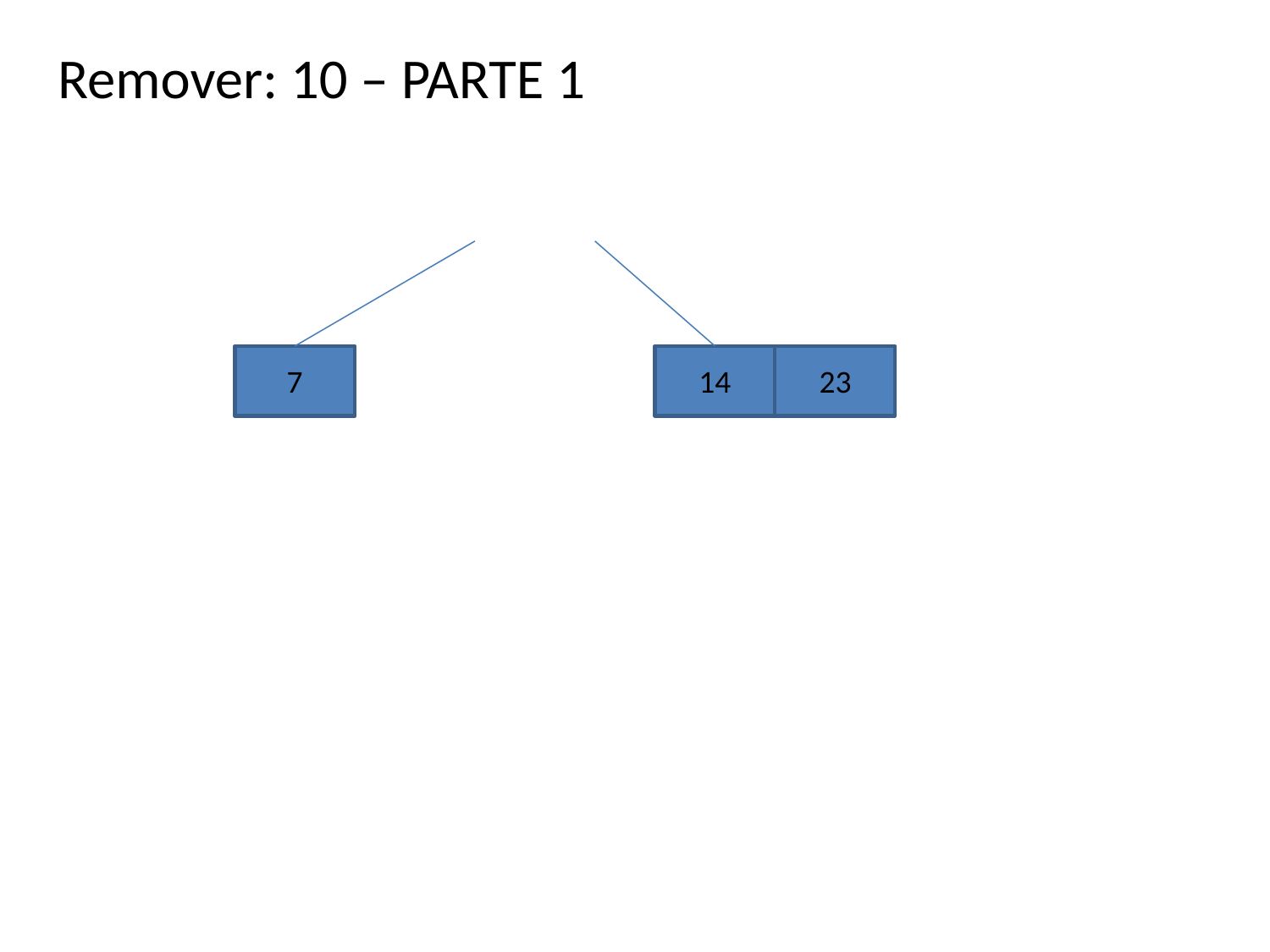

Remover: 10 – PARTE 1

7
14
23